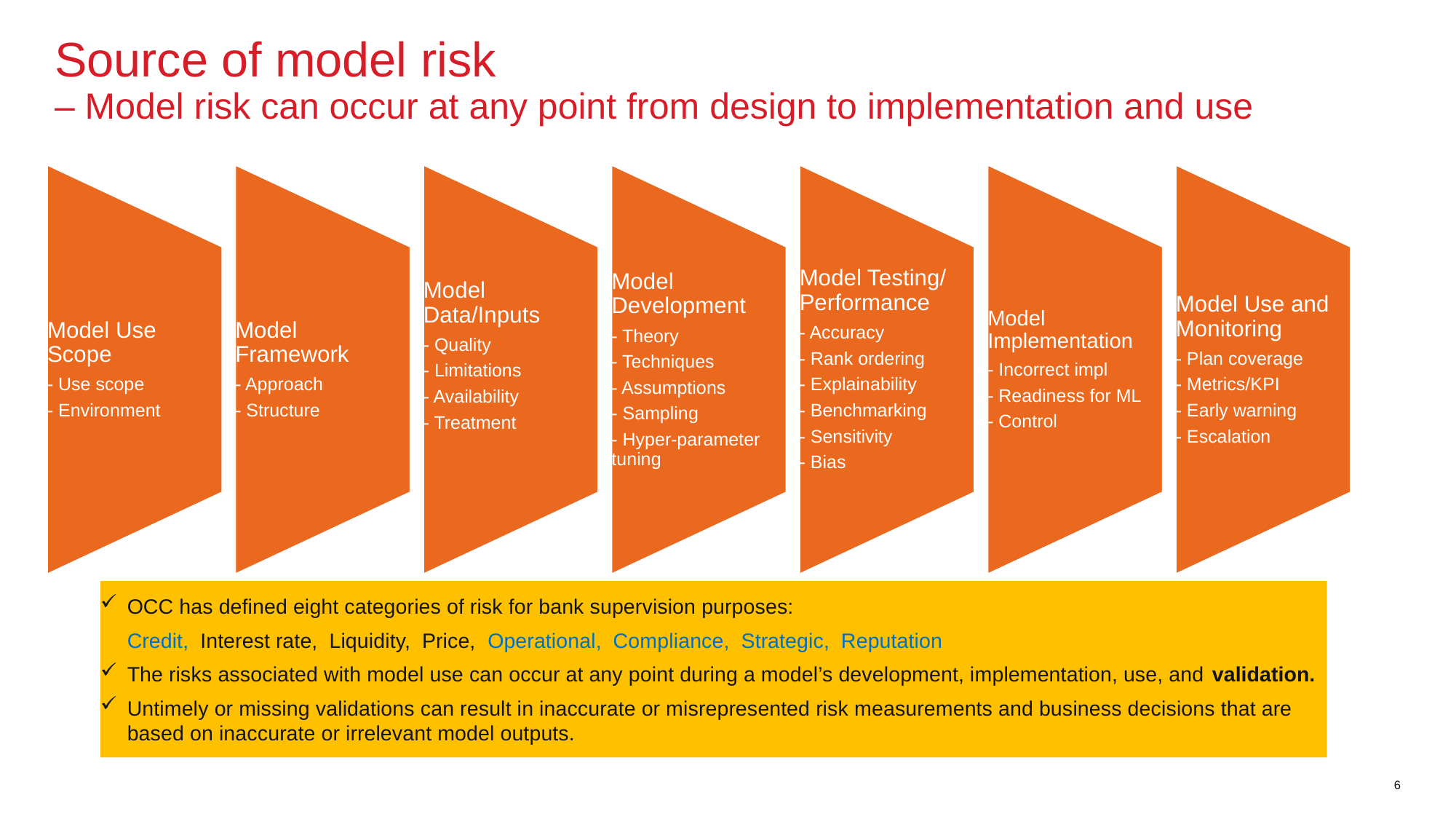

# Source of model risk – Model risk can occur at any point from design to implementation and use
Model Use Scope
- Use scope
- Environment
Model Framework
- Approach
- Structure
Model Data/Inputs
- Quality
- Limitations
- Availability
- Treatment

Model Development
- Theory
- Techniques
- Assumptions
- Sampling
- Hyper-parameter tuning
Model Testing/ Performance
- Accuracy
- Rank ordering
- Explainability
- Benchmarking
- Sensitivity
- Bias
Model Implementation
- Incorrect impl
- Readiness for ML
- Control
Model Use and Monitoring
- Plan coverage
- Metrics/KPI
- Early warning
- Escalation
OCC has defined eight categories of risk for bank supervision purposes:
Credit,  Interest rate,  Liquidity,  Price,  Operational,  Compliance,  Strategic,  Reputation
The risks associated with model use can occur at any point during a model’s development, implementation, use, and validation.
Untimely or missing validations can result in inaccurate or misrepresented risk measurements and business decisions that are based on inaccurate or irrelevant model outputs.
6